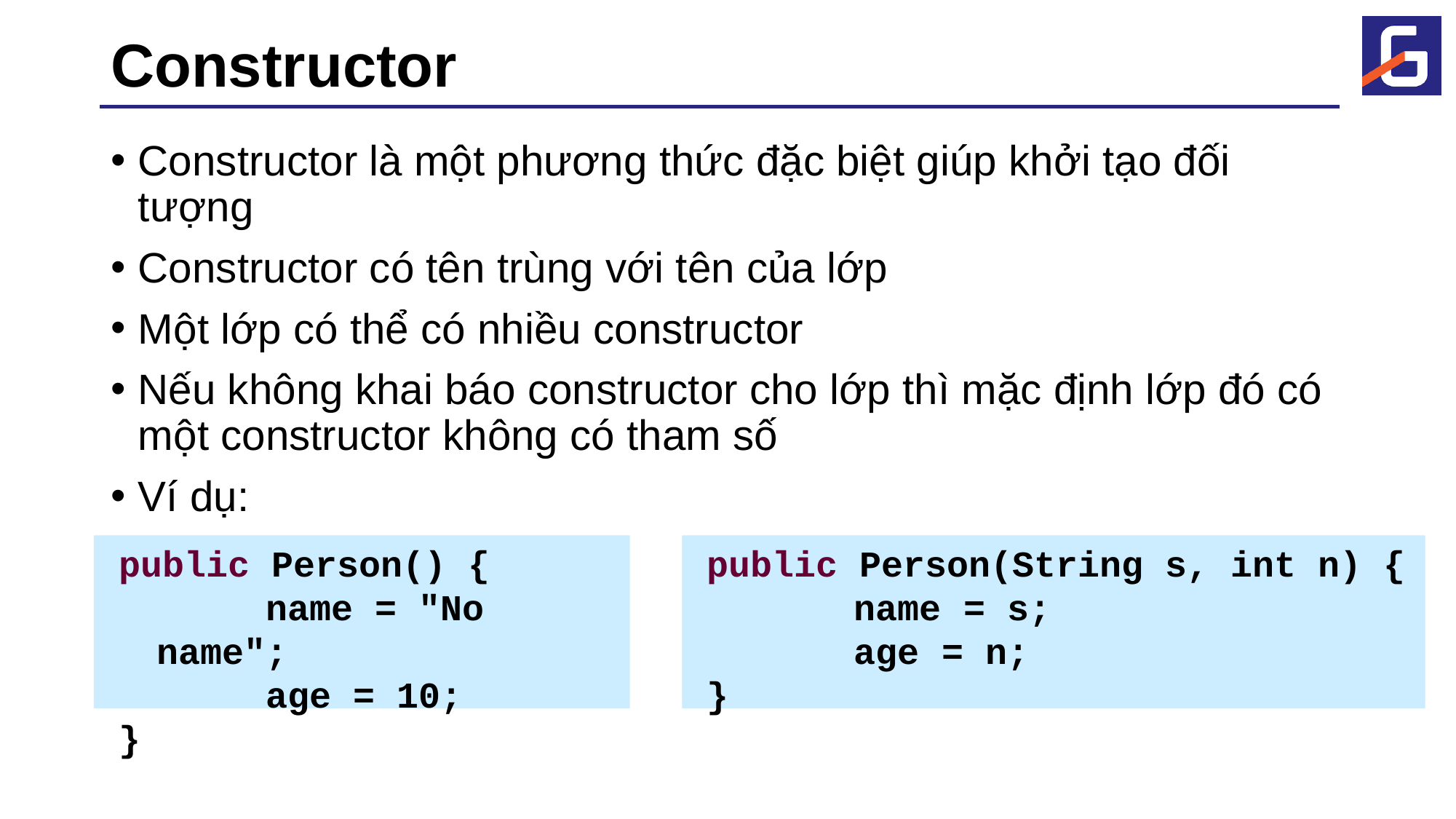

# Constructor
Constructor là một phương thức đặc biệt giúp khởi tạo đối tượng
Constructor có tên trùng với tên của lớp
Một lớp có thể có nhiều constructor
Nếu không khai báo constructor cho lớp thì mặc định lớp đó có một constructor không có tham số
Ví dụ:
public Person() {
		name = "No name";
		age = 10;
}

public Person(String s, int n) {
		name = s;
		age = n;
}